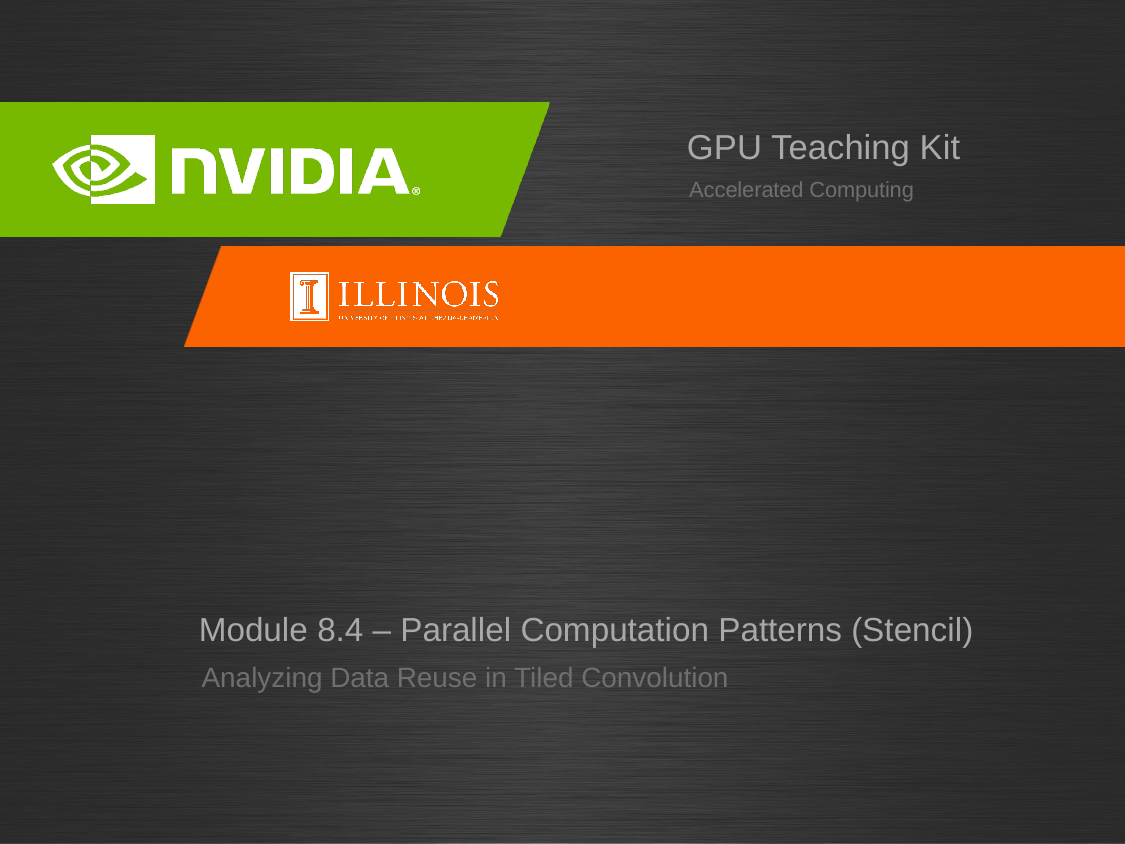

# Module 8.4 – Parallel Computation Patterns (Stencil)
Analyzing Data Reuse in Tiled Convolution